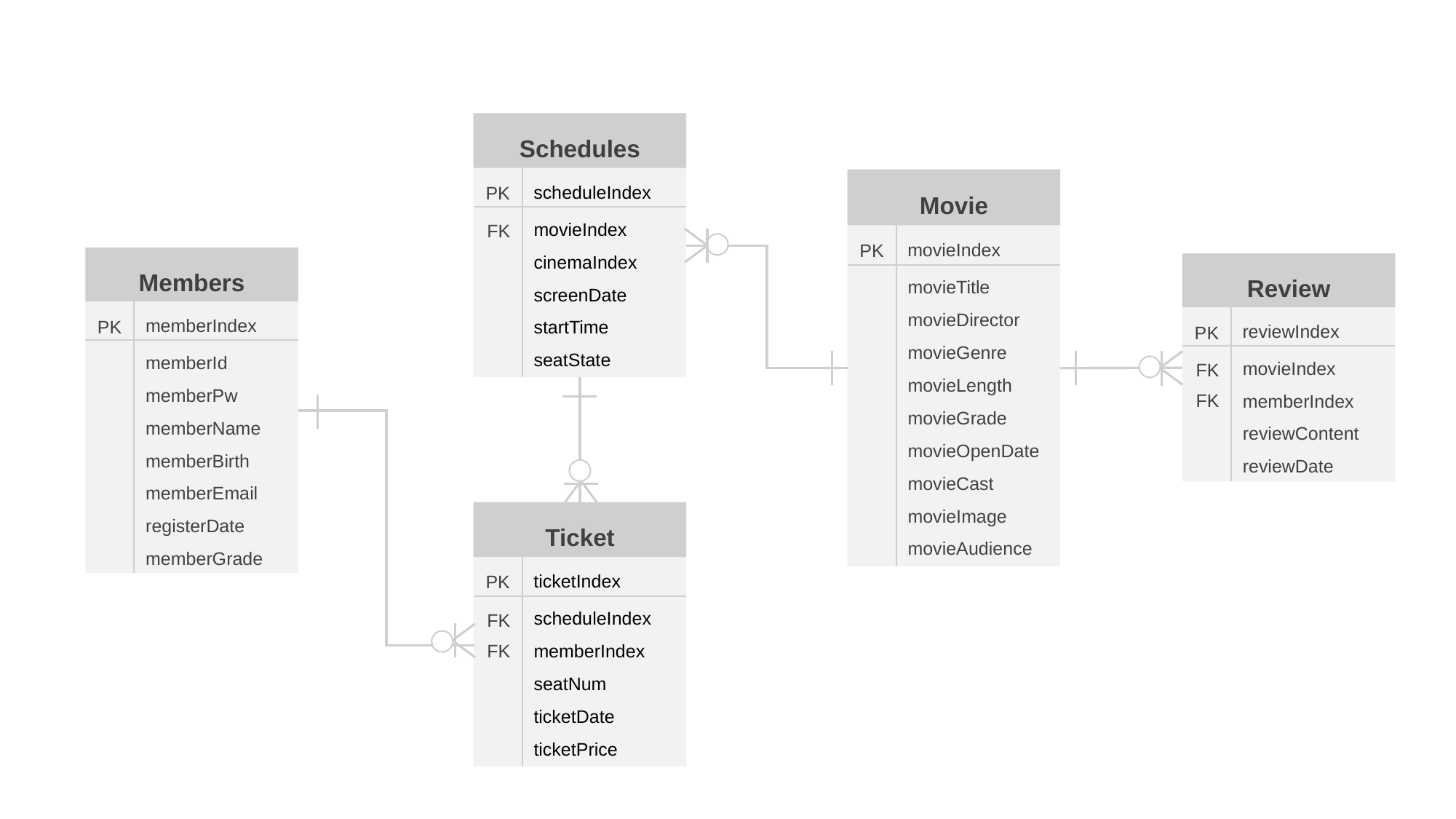

Schedules

scheduleIndex
PK
movieIndex cinemaIndex screenDate startTime seatState
FK
Movie

movieIndex
PK
movieTitle movieDirector movieGenre movieLength movieGrade movieOpenDate movieCast movieImage movieAudience

Members

memberIndex
PK
memberId
memberPw
memberName
memberBirth
memberEmail
registerDate
memberGrade
Review

reviewIndex
PK
movieIndex memberIndex reviewContent reviewDate
FK
FK

Ticket

ticketIndex
PK
﻿scheduleIndex memberIndex seatNum ticketDate ticketPrice
FK
FK